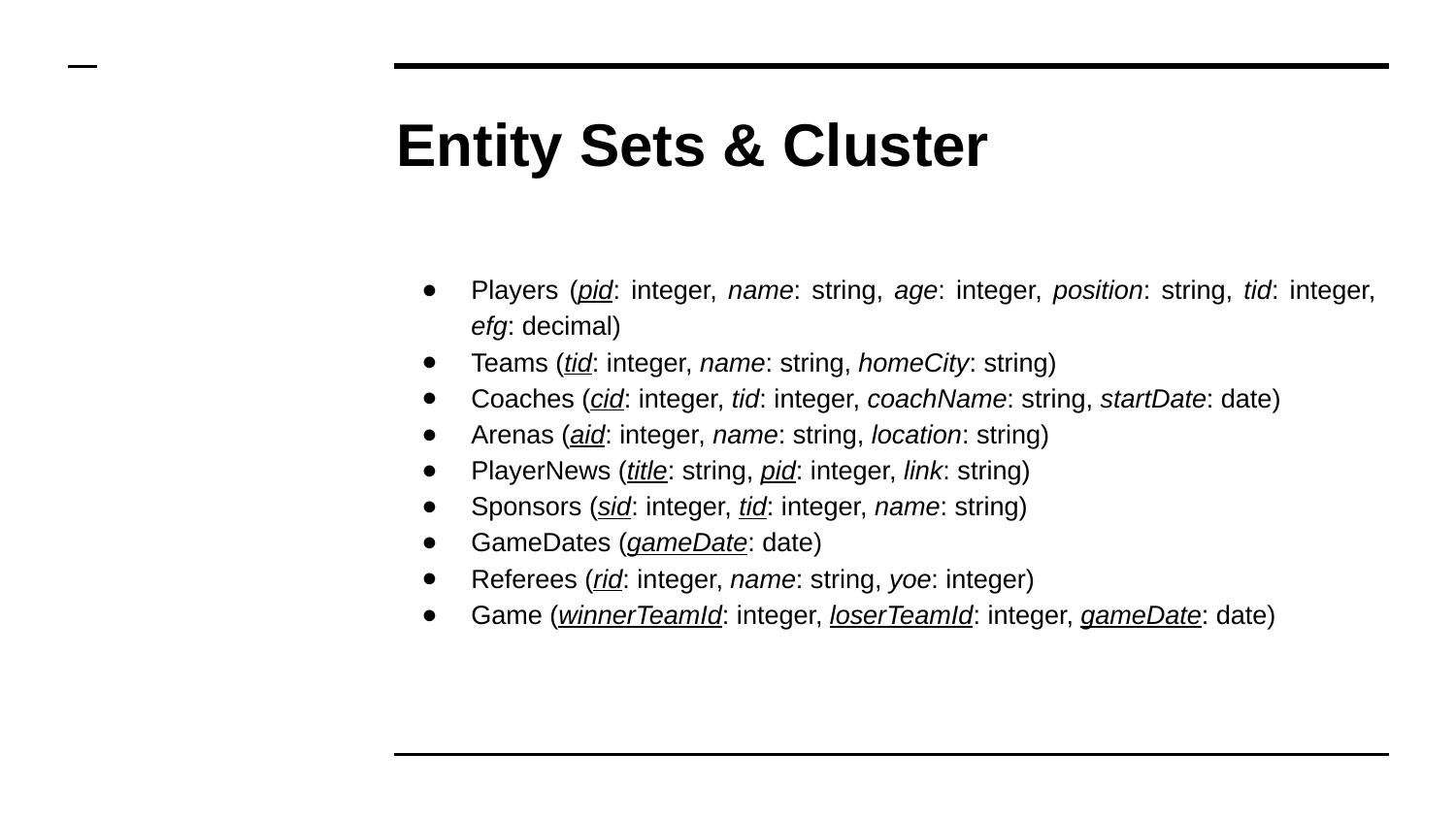

# Entity Sets & Cluster
Players (pid: integer, name: string, age: integer, position: string, tid: integer, efg: decimal)
Teams (tid: integer, name: string, homeCity: string)
Coaches (cid: integer, tid: integer, coachName: string, startDate: date)
Arenas (aid: integer, name: string, location: string)
PlayerNews (title: string, pid: integer, link: string)
Sponsors (sid: integer, tid: integer, name: string)
GameDates (gameDate: date)
Referees (rid: integer, name: string, yoe: integer)
Game (winnerTeamId: integer, loserTeamId: integer, gameDate: date)